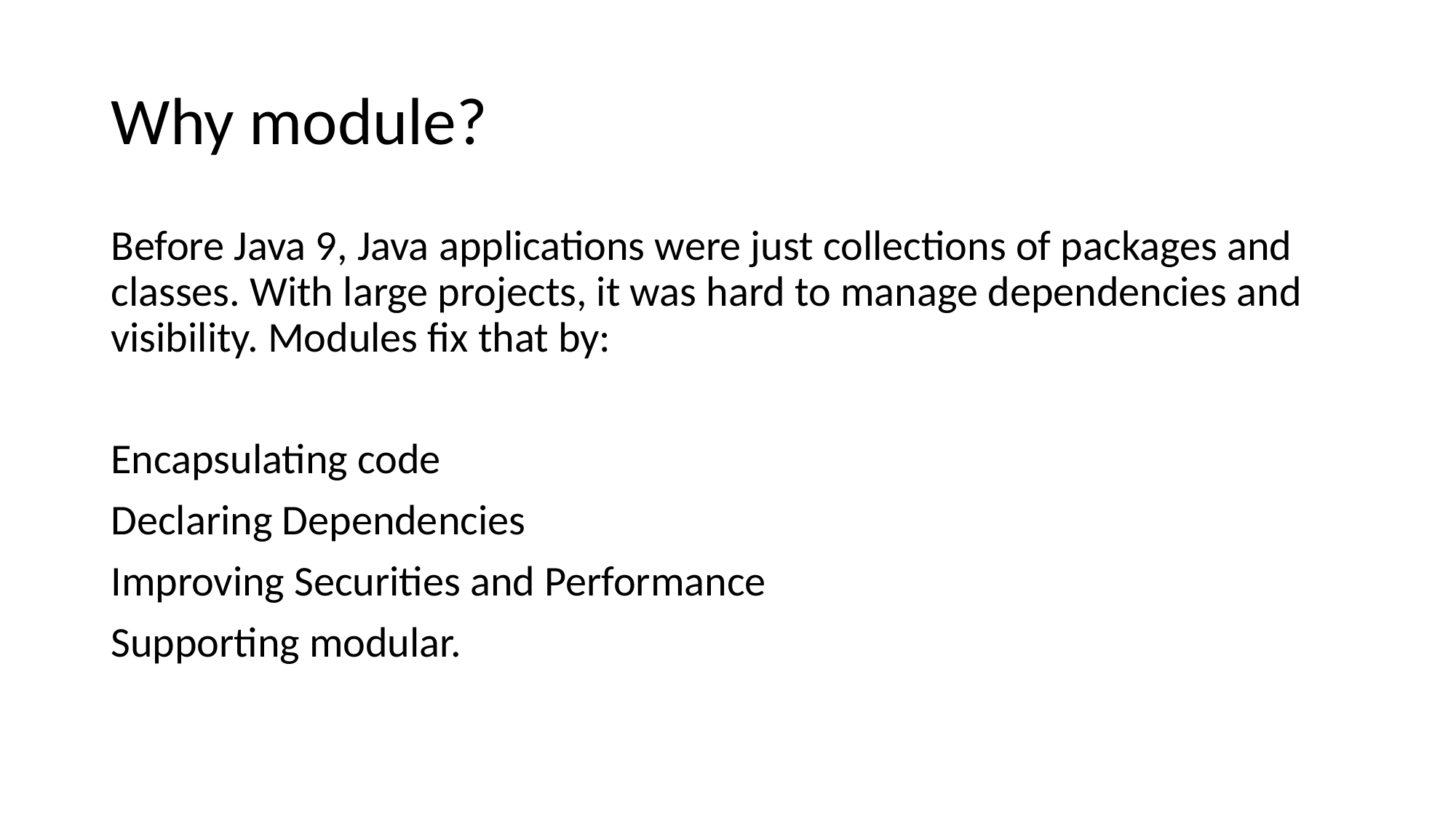

# Why module?
Before Java 9, Java applications were just collections of packages and classes. With large projects, it was hard to manage dependencies and visibility. Modules fix that by:

Encapsulating code
Declaring Dependencies
Improving Securities and Performance
Supporting modular.